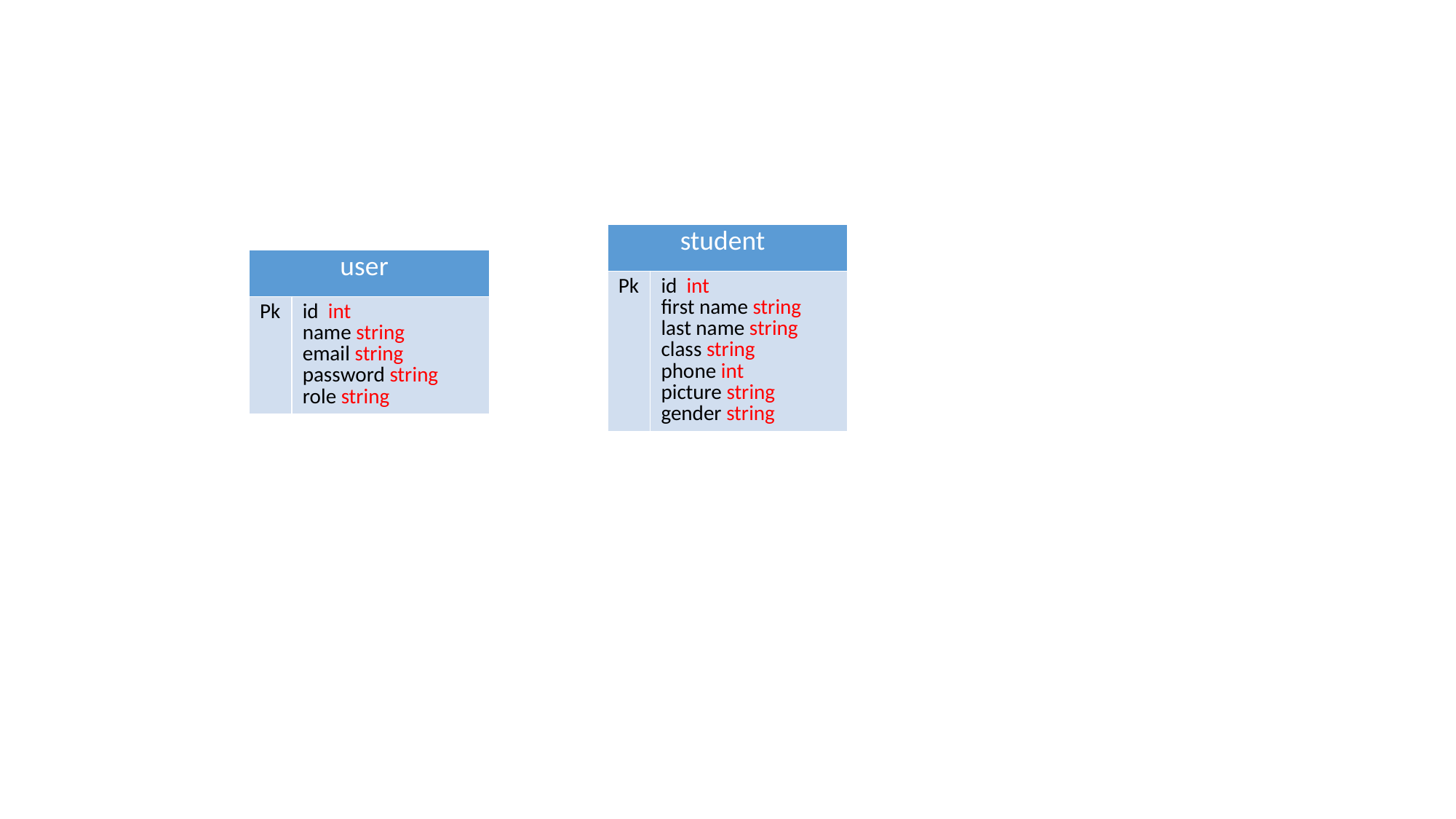

| student |  |
| --- | --- |
| Pk | id int first name string last name string class string phone int picture string gender string |
| user |  |
| --- | --- |
| Pk | id int name string email string password string role string |